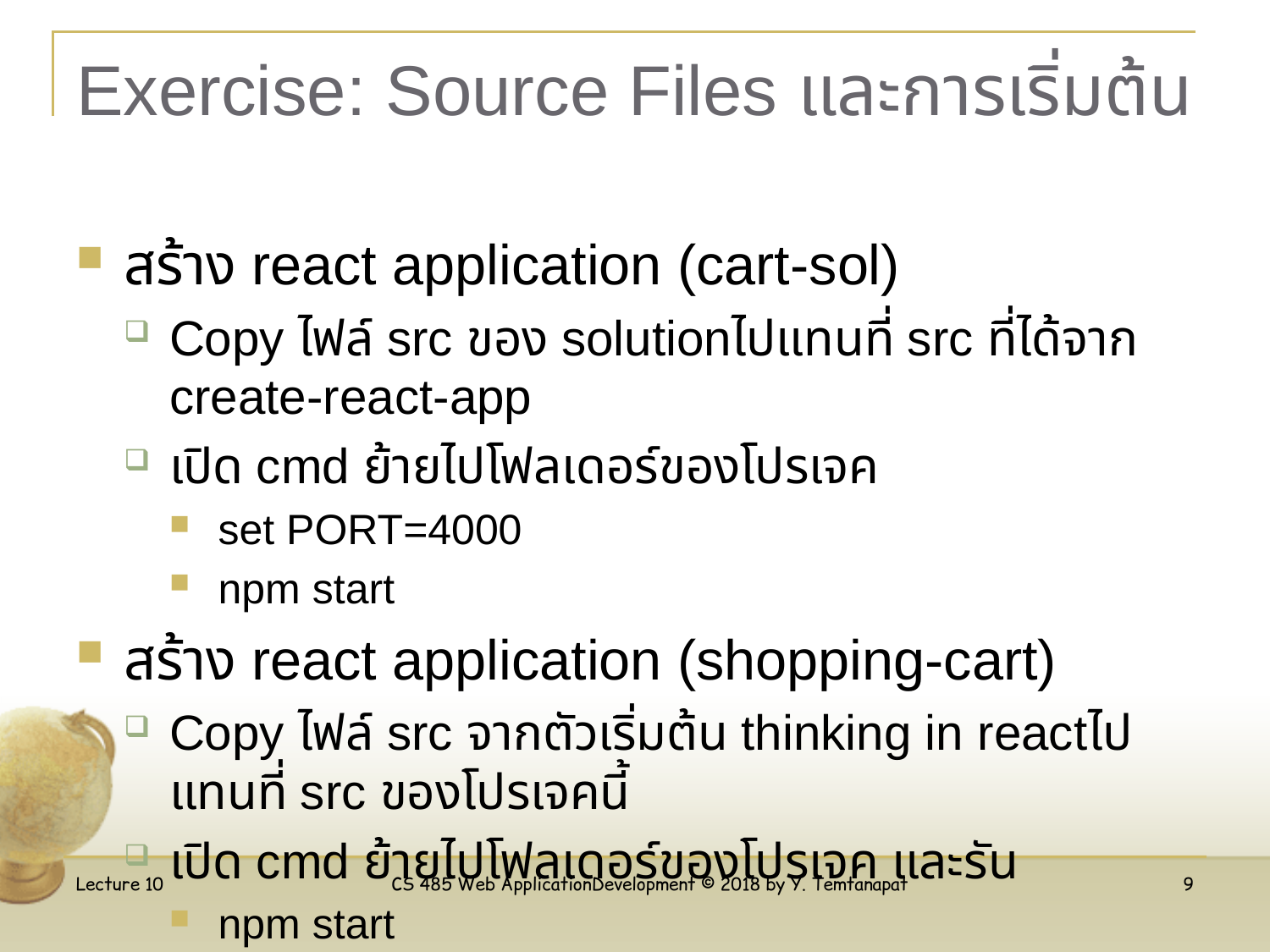

# Exercise: Source Files และการเริ่มต้น
สร้าง react application (cart-sol)
Copy ไฟล์ src ของ solutionไปแทนที่ src ที่ได้จาก create-react-app
เปิด cmd ย้ายไปโฟลเดอร์ของโปรเจค
set PORT=4000
npm start
สร้าง react application (shopping-cart)
Copy ไฟล์ src จากตัวเริ่มต้น thinking in reactไปแทนที่ src ของโปรเจคนี้
เปิด cmd ย้ายไปโฟลเดอร์ของโปรเจค และรัน
npm start

Lecture 10
CS 485 Web ApplicationDevelopment © 2018 by Y. Temtanapat
9